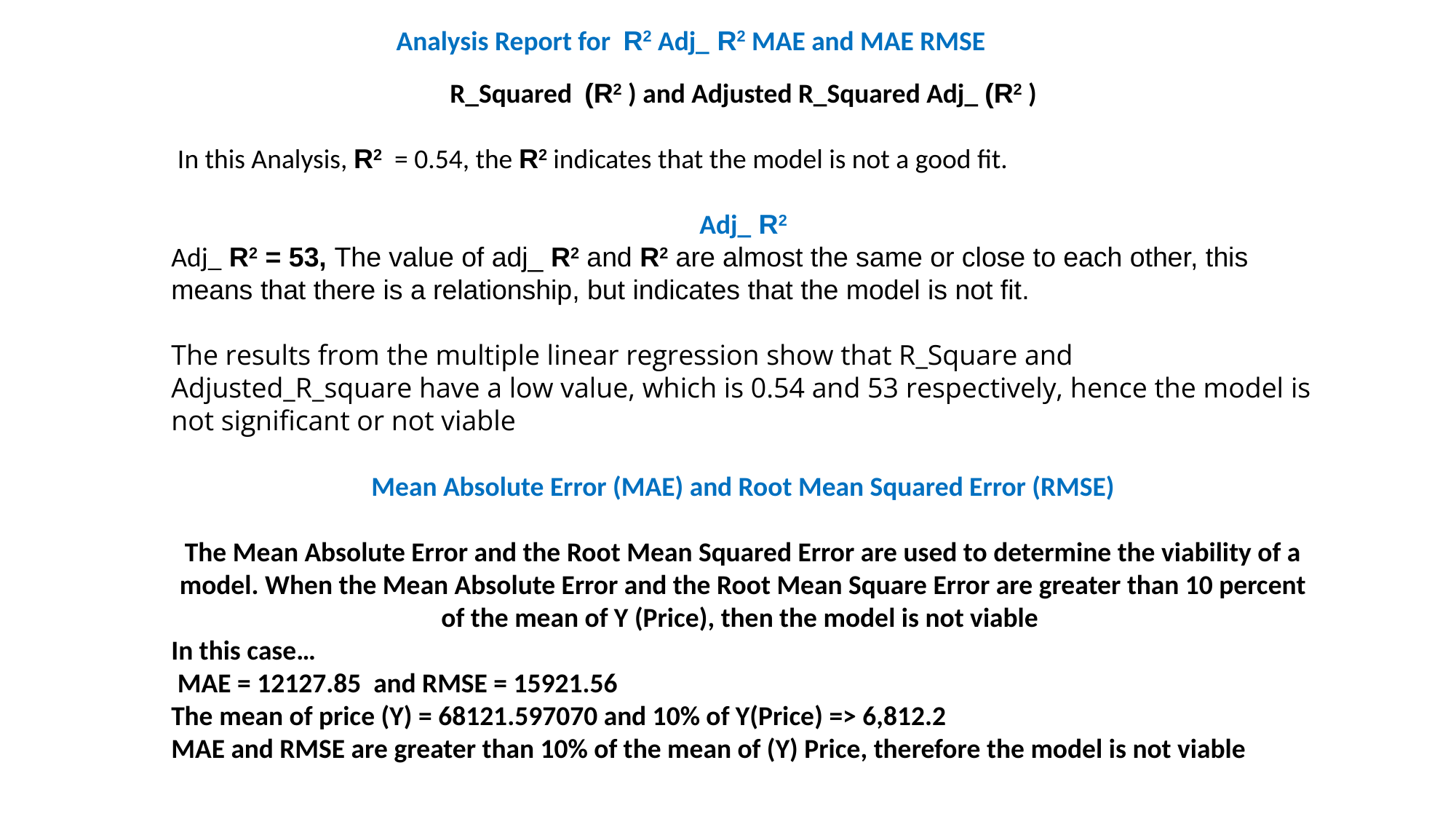

Analysis Report for  R2 Adj_ R2 MAE and MAE RMSE
R_Squared  (R2 ) and Adjusted R_Squared Adj_ (R2 )

 In this Analysis, R2  = 0.54, the R2 indicates that the model is not a good fit.

Adj_ R2
Adj_ R2 = 53, The value of adj_ R2 and R2 are almost the same or close to each other, this means that there is a relationship, but indicates that the model is not fit.

The results from the multiple linear regression show that R_Square and Adjusted_R_square have a low value, which is 0.54 and 53 respectively, hence the model is not significant or not viable

Mean Absolute Error (MAE) and Root Mean Squared Error (RMSE)

The Mean Absolute Error and the Root Mean Squared Error are used to determine the viability of a model. When the Mean Absolute Error and the Root Mean Square Error are greater than 10 percent of the mean of Y (Price), then the model is not viable
In this case…
 MAE = 12127.85  and RMSE = 15921.56
The mean of price (Y) = 68121.597070 and 10% of Y(Price) => 6,812.2
MAE and RMSE are greater than 10% of the mean of (Y) Price, therefore the model is not viable